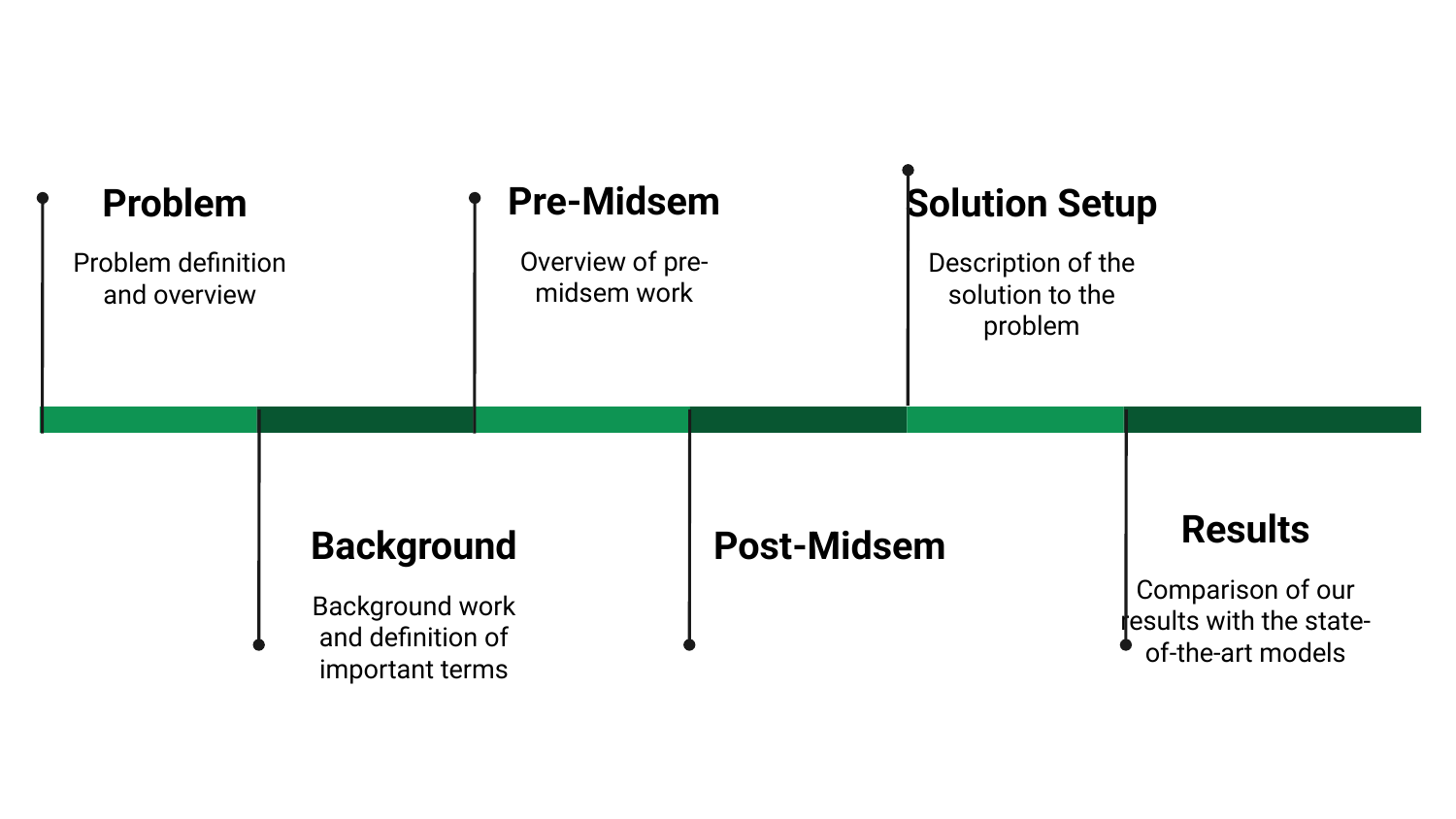

Pre-Midsem

Overview of pre-midsem work
Problem

Problem definition and overview
Solution Setup

Description of the solution to the problem

Results

Comparison of our results with the state-of-the-art models
Post-Midsem

Background

Background work and definition of important terms